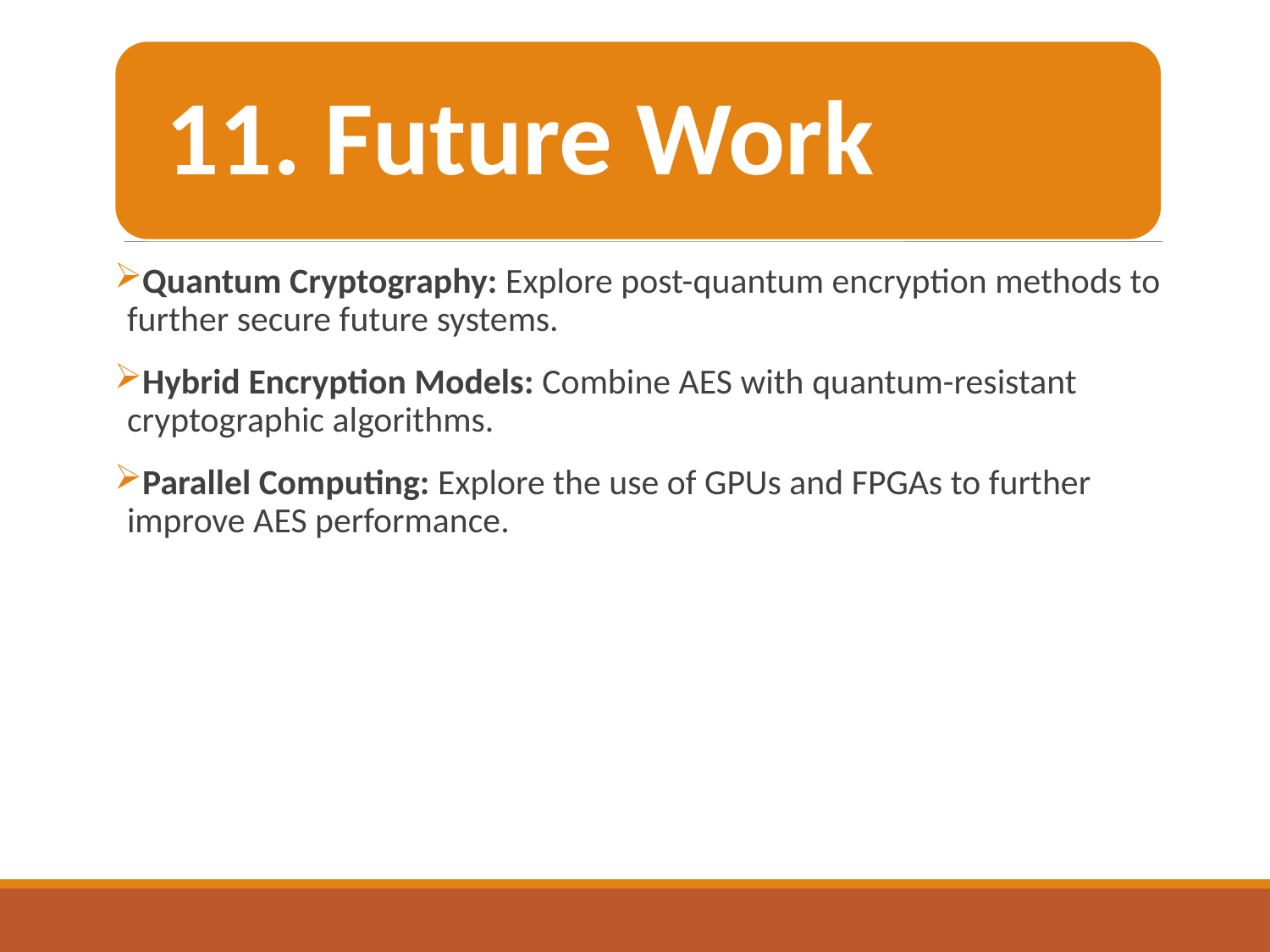

11. Future Work
Quantum Cryptography: Explore post-quantum encryption methods to further secure future systems.
Hybrid Encryption Models: Combine AES with quantum-resistant cryptographic algorithms.
Parallel Computing: Explore the use of GPUs and FPGAs to further improve AES performance.